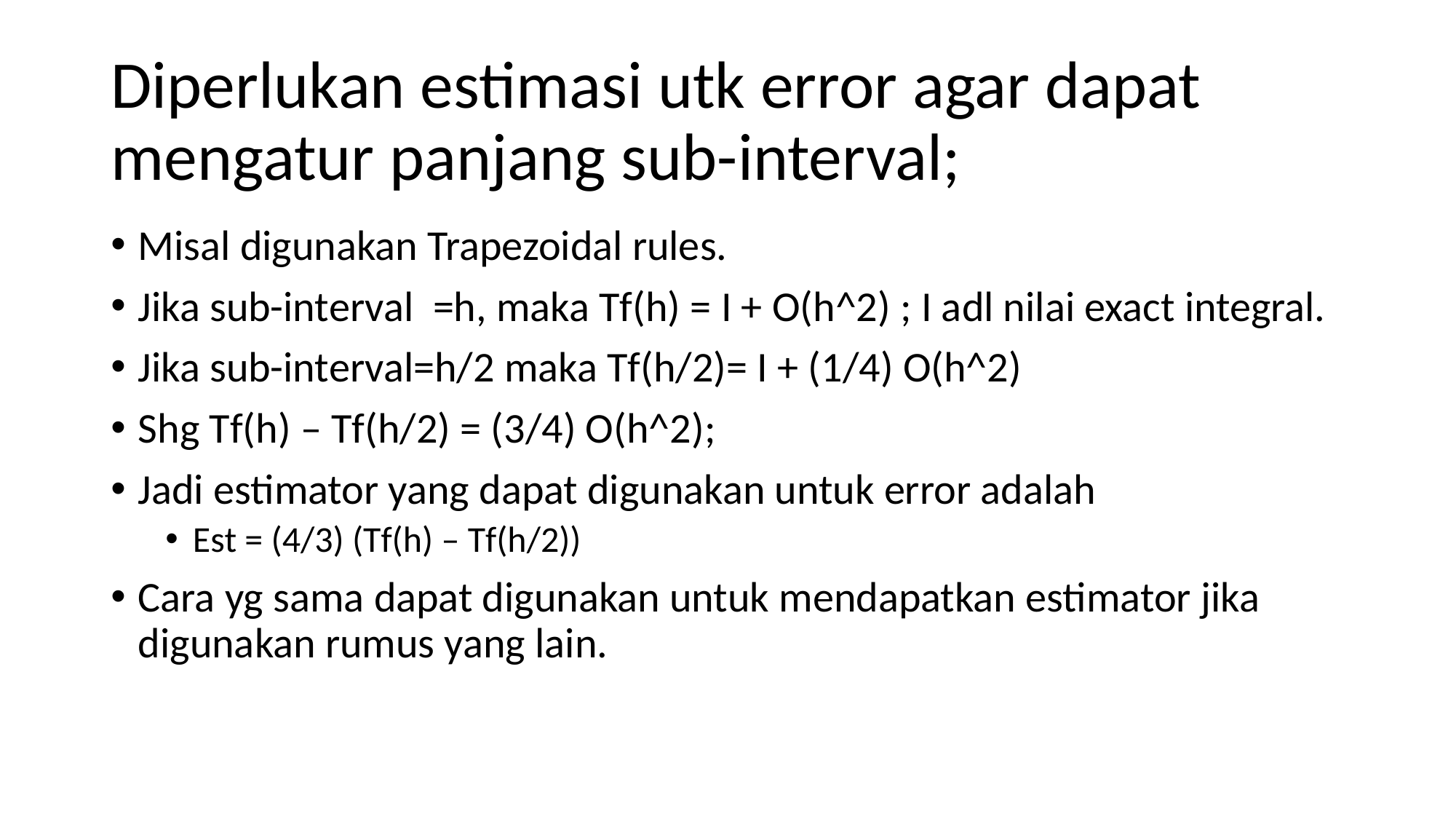

# Diperlukan estimasi utk error agar dapat mengatur panjang sub-interval;
Misal digunakan Trapezoidal rules.
Jika sub-interval  =h, maka Tf(h) = I + O(h^2) ; I adl nilai exact integral.
Jika sub-interval=h/2 maka Tf(h/2)= I + (1/4) O(h^2)
Shg Tf(h) – Tf(h/2) = (3/4) O(h^2);
Jadi estimator yang dapat digunakan untuk error adalah
Est = (4/3) (Tf(h) – Tf(h/2))
Cara yg sama dapat digunakan untuk mendapatkan estimator jika digunakan rumus yang lain.